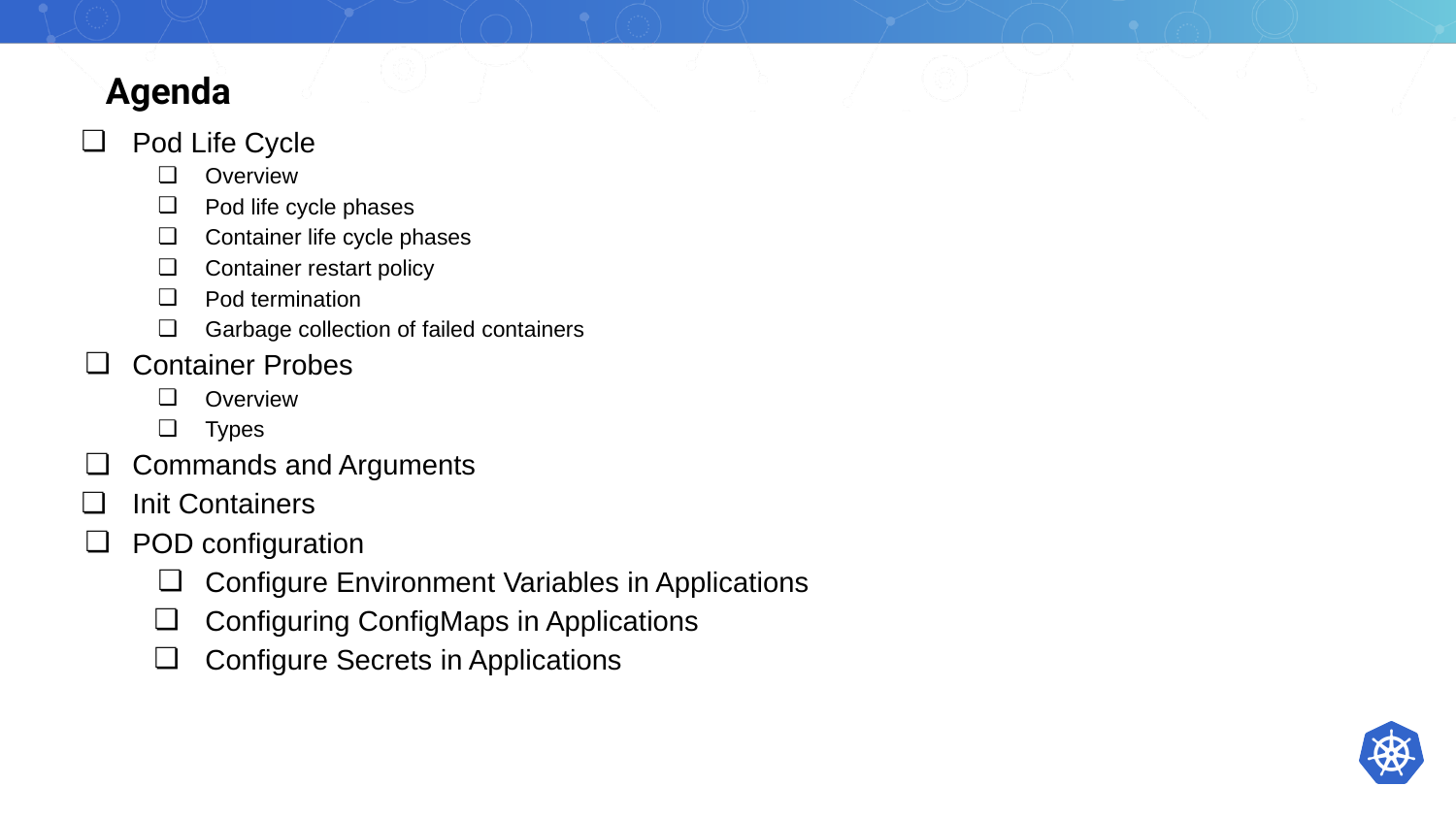

Agenda
Pod Life Cycle
Overview
Pod life cycle phases
Container life cycle phases
Container restart policy
Pod termination
Garbage collection of failed containers
Container Probes
Overview
Types
Commands and Arguments
Init Containers
POD configuration
Configure Environment Variables in Applications
Configuring ConfigMaps in Applications
Configure Secrets in Applications